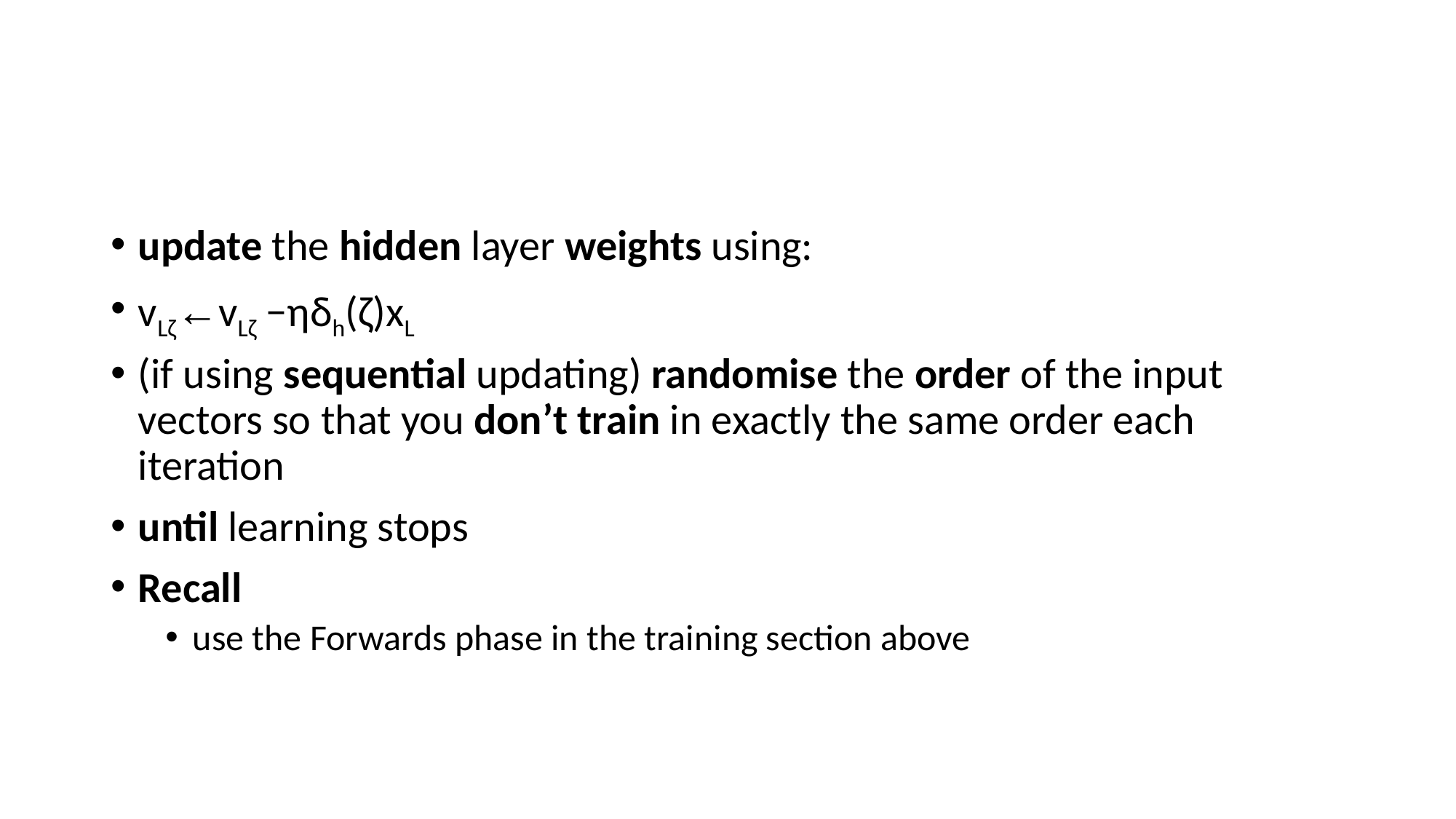

#
update the hidden layer weights using:
vLζ←vLζ −ηδh(ζ)xL
(if using sequential updating) randomise the order of the input vectors so that you don’t train in exactly the same order each iteration
until learning stops
Recall
use the Forwards phase in the training section above